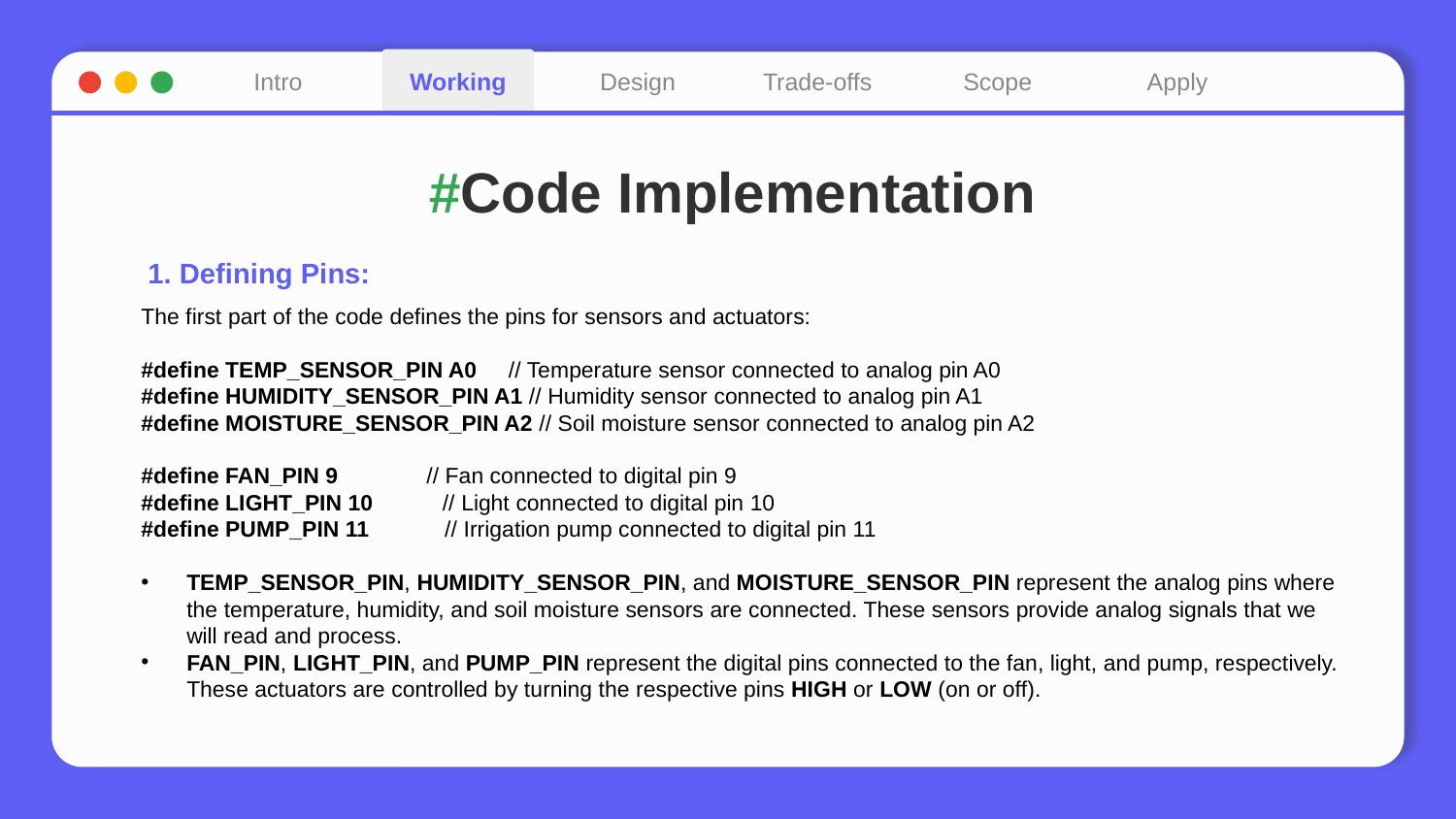

Intro
Working
Design
Trade-offs
Scope
Apply

# #Code Implementation
1. Defining Pins:
The first part of the code defines the pins for sensors and actuators:

#define TEMP_SENSOR_PIN A0     // Temperature sensor connected to analog pin A0
#define HUMIDITY_SENSOR_PIN A1 // Humidity sensor connected to analog pin A1
#define MOISTURE_SENSOR_PIN A2 // Soil moisture sensor connected to analog pin A2

#define FAN_PIN 9              // Fan connected to digital pin 9
#define LIGHT_PIN 10           // Light connected to digital pin 10
#define PUMP_PIN 11            // Irrigation pump connected to digital pin 11

TEMP_SENSOR_PIN, HUMIDITY_SENSOR_PIN, and MOISTURE_SENSOR_PIN represent the analog pins where the temperature, humidity, and soil moisture sensors are connected. These sensors provide analog signals that we will read and process.
FAN_PIN, LIGHT_PIN, and PUMP_PIN represent the digital pins connected to the fan, light, and pump, respectively. These actuators are controlled by turning the respective pins HIGH or LOW (on or off).